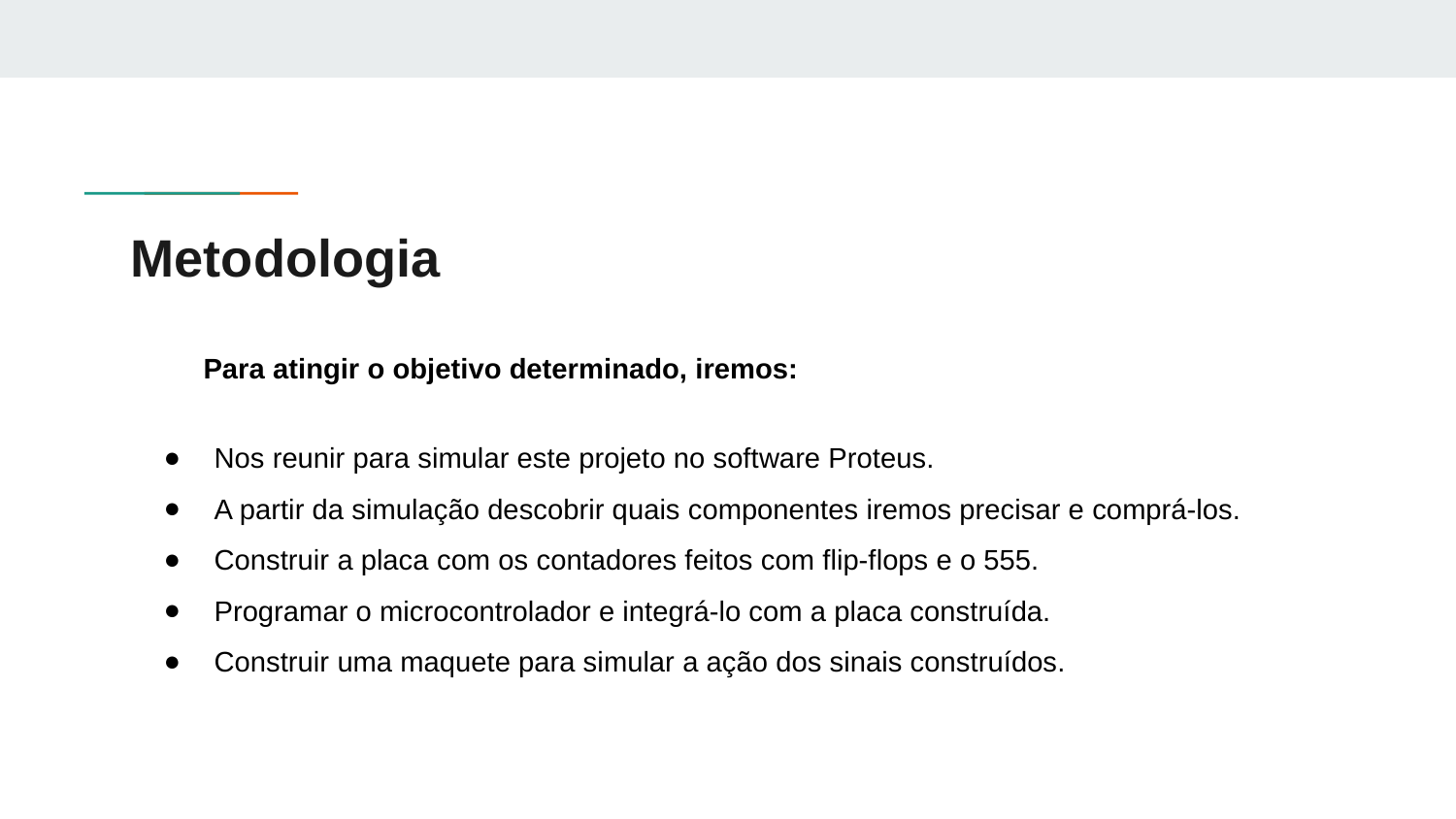

# Metodologia
Para atingir o objetivo determinado, iremos:

Nos reunir para simular este projeto no software Proteus.
A partir da simulação descobrir quais componentes iremos precisar e comprá-los.
Construir a placa com os contadores feitos com flip-flops e o 555.
Programar o microcontrolador e integrá-lo com a placa construída.
Construir uma maquete para simular a ação dos sinais construídos.